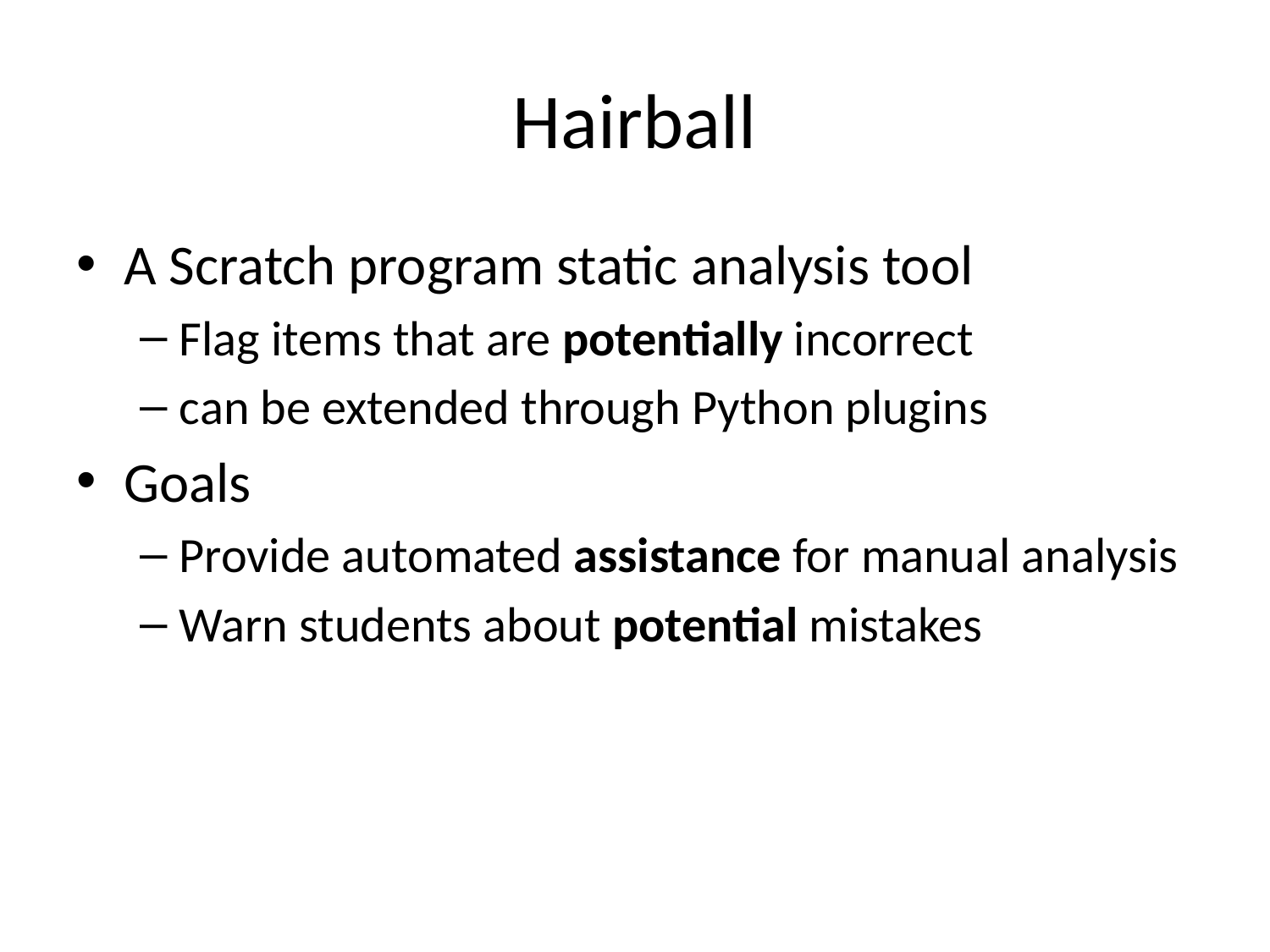

# Hairball
A Scratch program static analysis tool
Flag items that are potentially incorrect
can be extended through Python plugins
Goals
Provide automated assistance for manual analysis
Warn students about potential mistakes